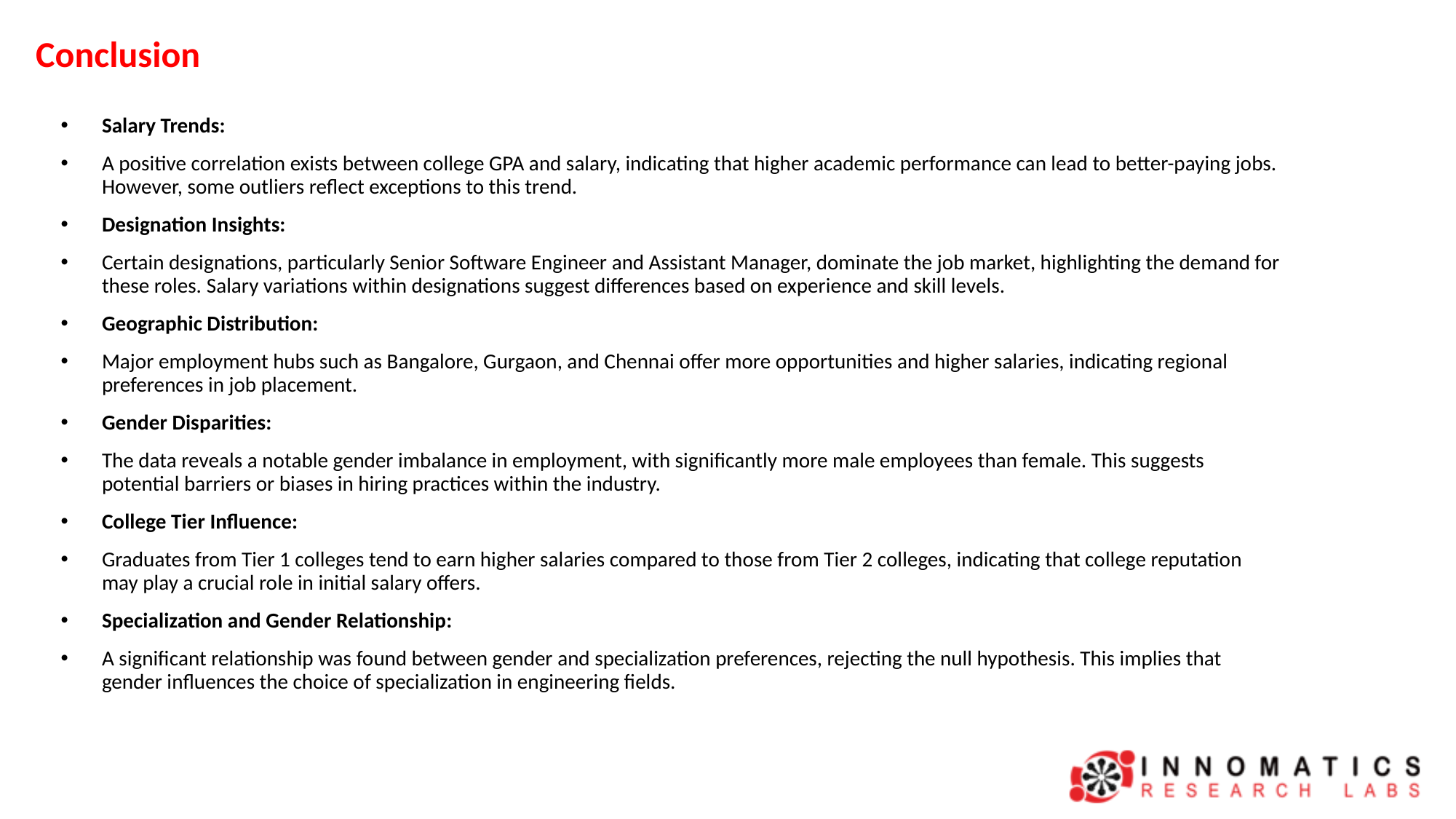

# Conclusion
Salary Trends:
A positive correlation exists between college GPA and salary, indicating that higher academic performance can lead to better-paying jobs. However, some outliers reflect exceptions to this trend.
Designation Insights:
Certain designations, particularly Senior Software Engineer and Assistant Manager, dominate the job market, highlighting the demand for these roles. Salary variations within designations suggest differences based on experience and skill levels.
Geographic Distribution:
Major employment hubs such as Bangalore, Gurgaon, and Chennai offer more opportunities and higher salaries, indicating regional preferences in job placement.
Gender Disparities:
The data reveals a notable gender imbalance in employment, with significantly more male employees than female. This suggests potential barriers or biases in hiring practices within the industry.
College Tier Influence:
Graduates from Tier 1 colleges tend to earn higher salaries compared to those from Tier 2 colleges, indicating that college reputation may play a crucial role in initial salary offers.
Specialization and Gender Relationship:
A significant relationship was found between gender and specialization preferences, rejecting the null hypothesis. This implies that gender influences the choice of specialization in engineering fields.